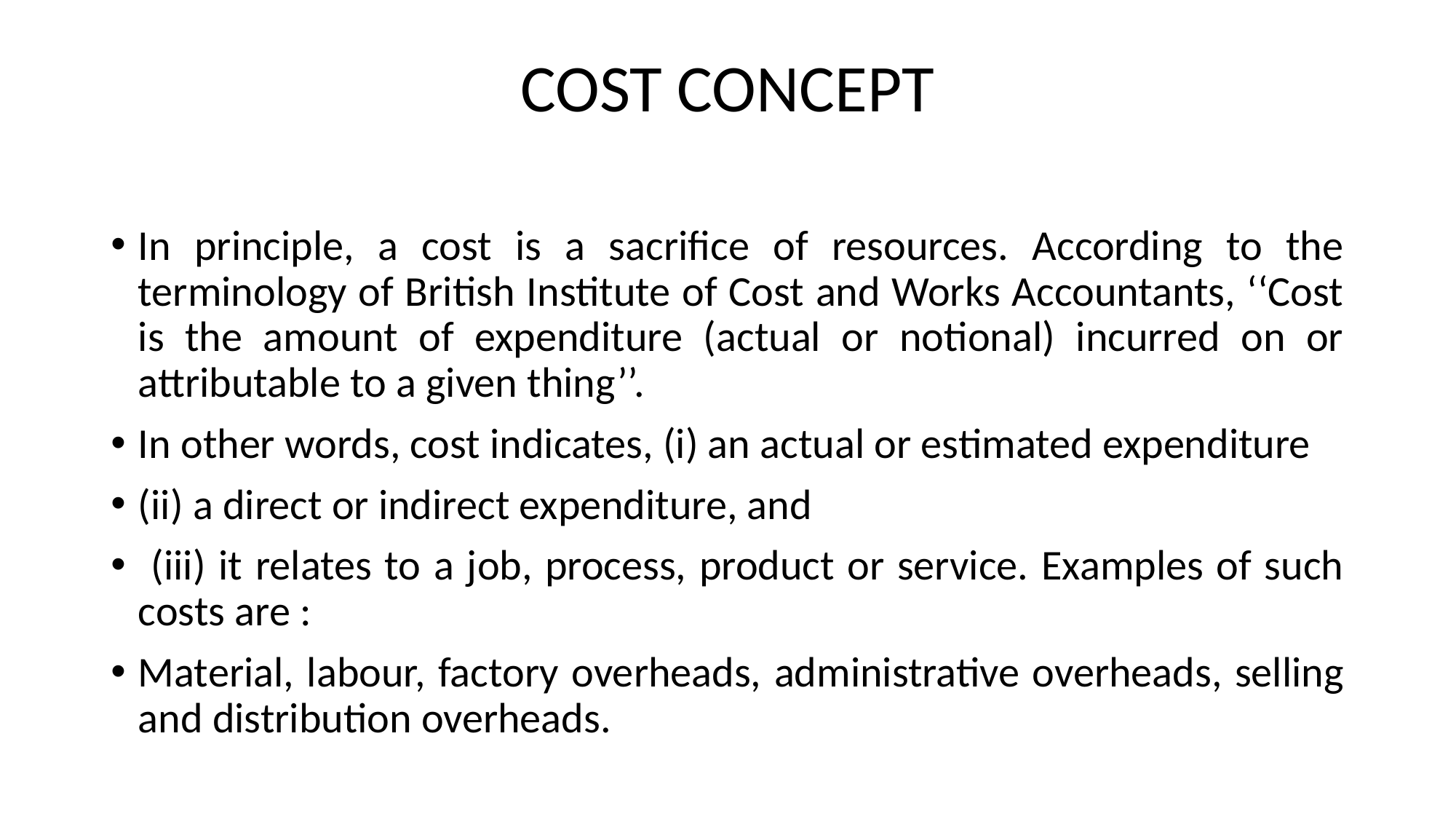

# COST CONCEPT
In principle, a cost is a sacrifice of resources. According to the terminology of British Institute of Cost and Works Accountants, ‘‘Cost is the amount of expenditure (actual or notional) incurred on or attributable to a given thing’’.
In other words, cost indicates, (i) an actual or estimated expenditure
(ii) a direct or indirect expenditure, and
 (iii) it relates to a job, process, product or service. Examples of such costs are :
Material, labour, factory overheads, administrative overheads, selling and distribution overheads.